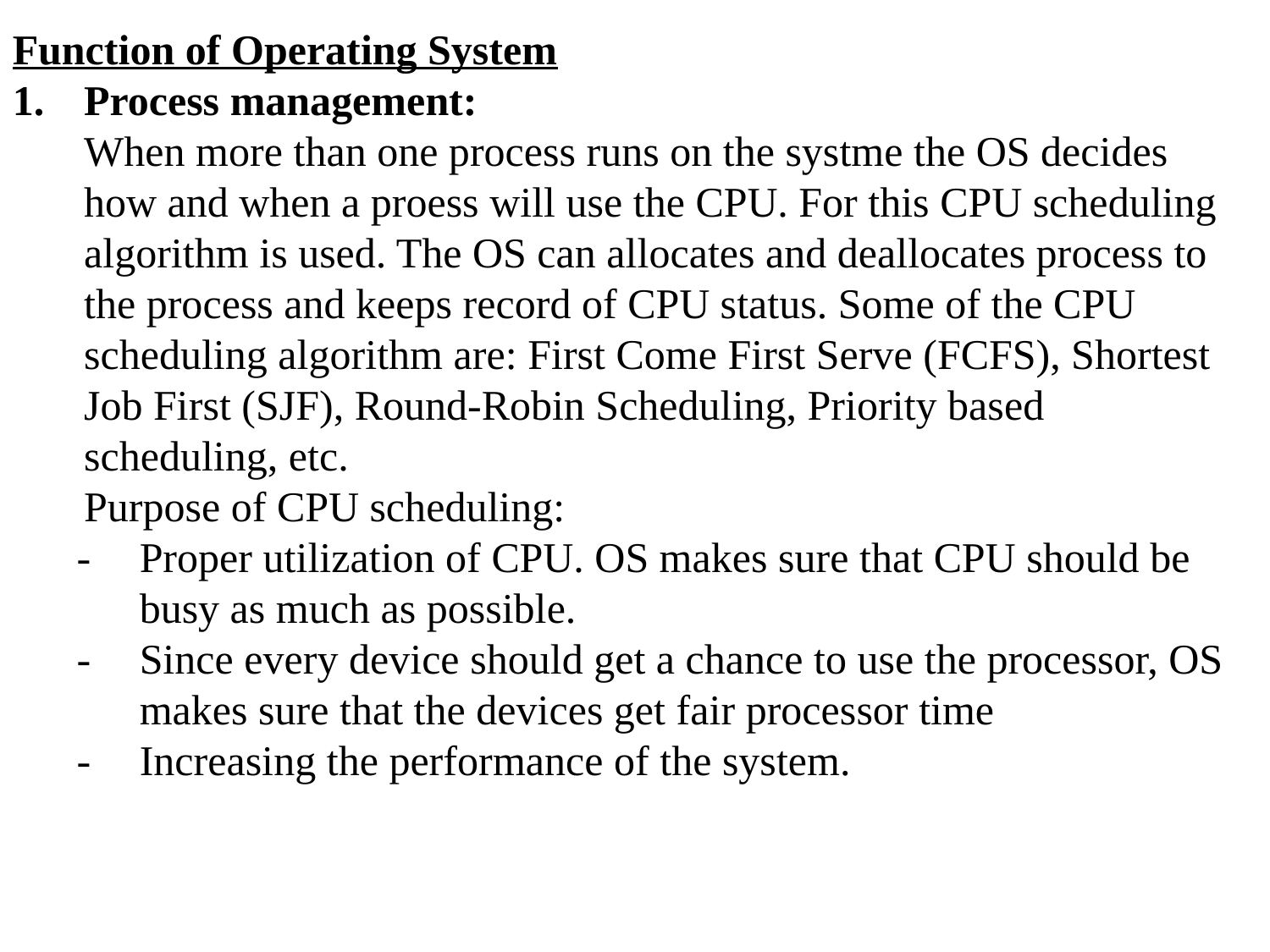

Function of Operating System
Process management:
	When more than one process runs on the systme the OS decides how and when a proess will use the CPU. For this CPU scheduling algorithm is used. The OS can allocates and deallocates process to the process and keeps record of CPU status. Some of the CPU scheduling algorithm are: First Come First Serve (FCFS), Shortest Job First (SJF), Round-Robin Scheduling, Priority based scheduling, etc.
	Purpose of CPU scheduling:
-	Proper utilization of CPU. OS makes sure that CPU should be busy as much as possible.
-	Since every device should get a chance to use the processor, OS makes sure that the devices get fair processor time
-	Increasing the performance of the system.